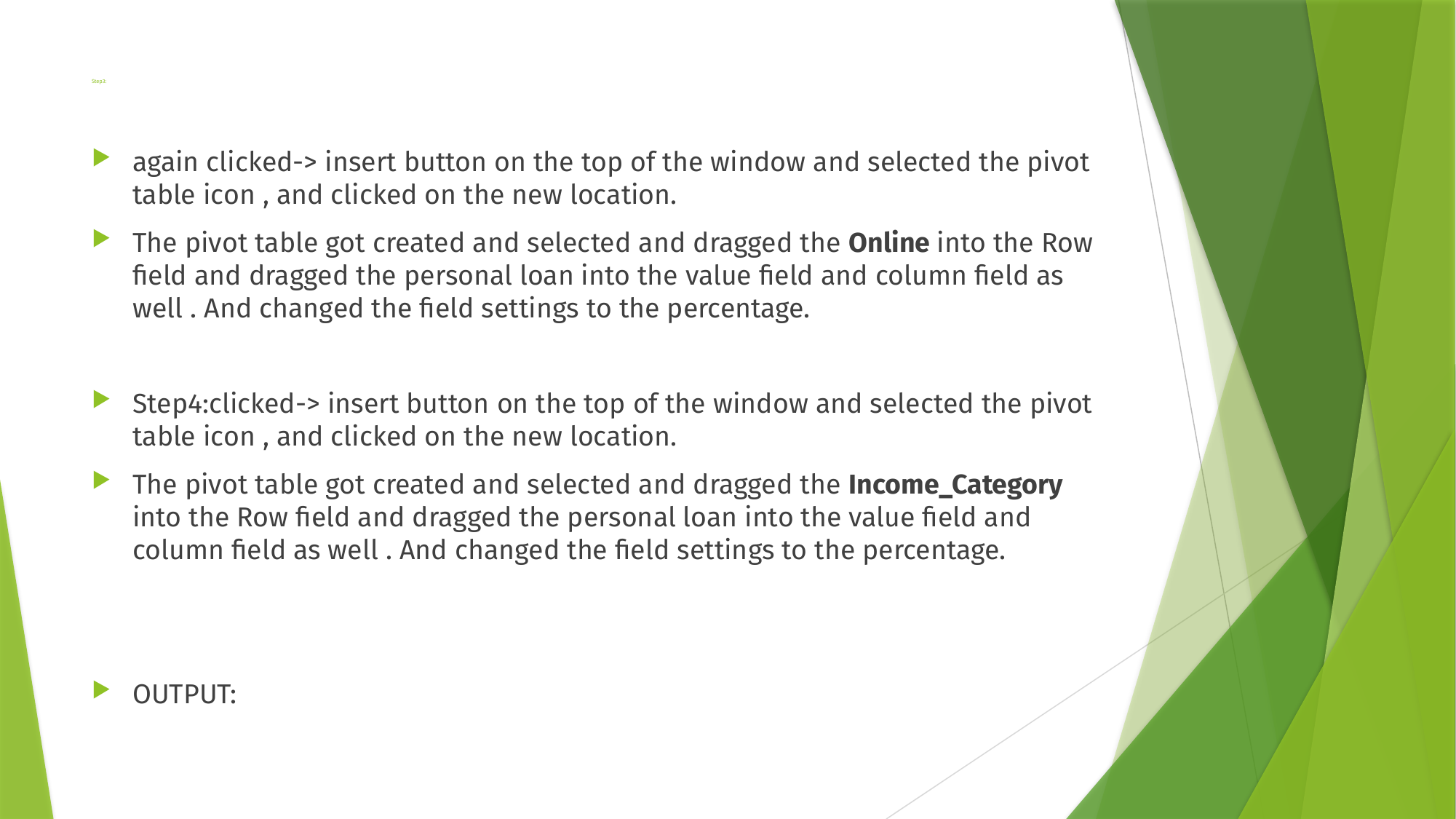

# Step3:
again clicked-> insert button on the top of the window and selected the pivot table icon , and clicked on the new location.
The pivot table got created and selected and dragged the Online into the Row field and dragged the personal loan into the value field and column field as well . And changed the field settings to the percentage.

Step4:clicked-> insert button on the top of the window and selected the pivot table icon , and clicked on the new location.
The pivot table got created and selected and dragged the Income_Category into the Row field and dragged the personal loan into the value field and column field as well . And changed the field settings to the percentage.

OUTPUT: